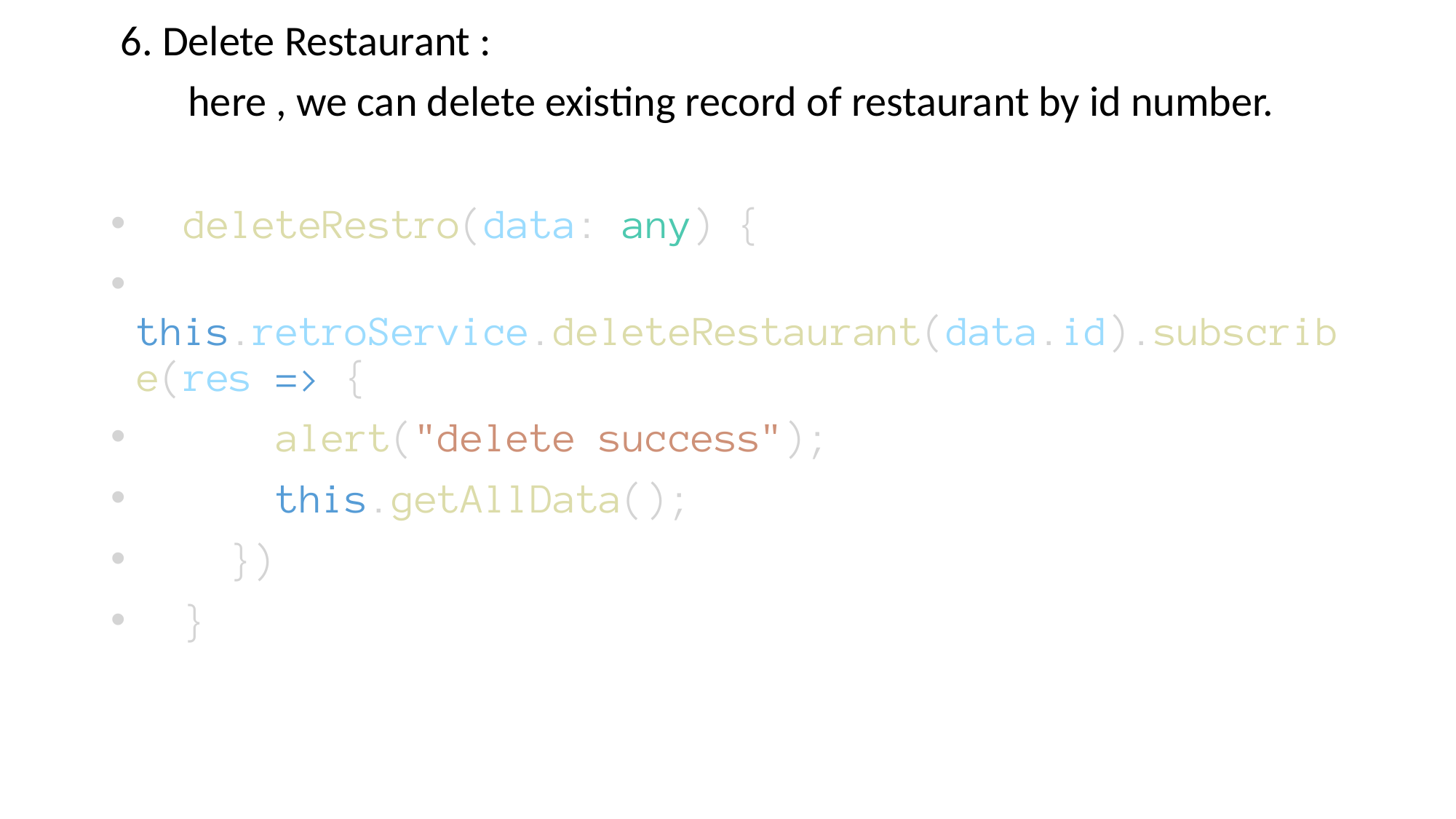

6. Delete Restaurant :
        here , we can delete existing record of restaurant by id number.

  deleteRestro(data: any) {
    this.retroService.deleteRestaurant(data.id).subscribe(res => {
      alert("delete success");
      this.getAllData();
    })
  }